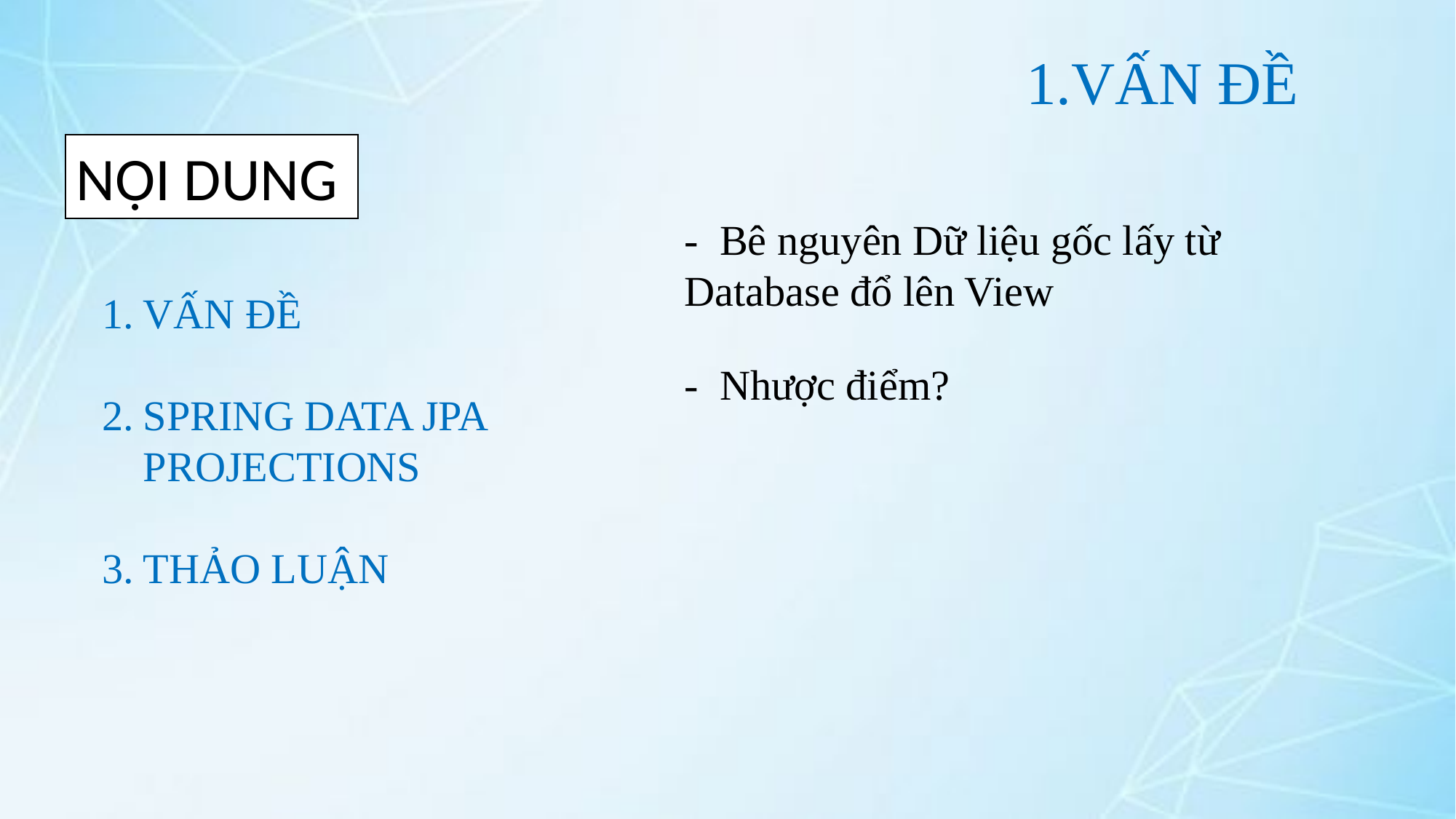

VẤN ĐỀ

NỘI DUNG
-  Bê nguyên Dữ liệu gốc lấy từ     Database đổ lên View
VẤN ĐỀ

SPRING DATA JPA PROJECTIONS

THẢO LUẬN
-  Nhược điểm?